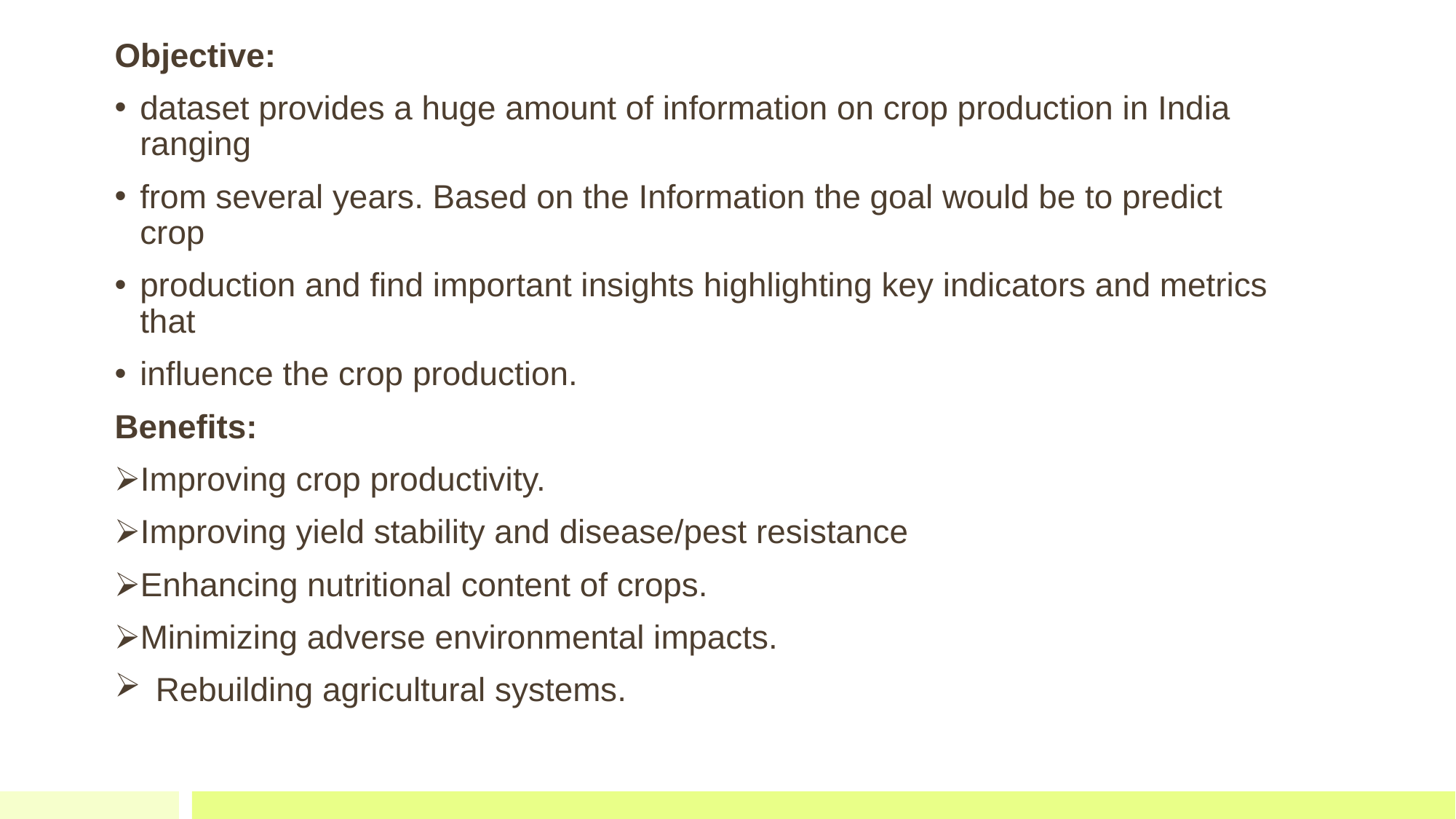

Objective:
dataset provides a huge amount of information on crop production in India ranging
from several years. Based on the Information the goal would be to predict crop
production and find important insights highlighting key indicators and metrics that
influence the crop production.
Benefits:
⮚Improving crop productivity.
⮚Improving yield stability and disease/pest resistance
⮚Enhancing nutritional content of crops.
⮚Minimizing adverse environmental impacts.
Rebuilding agricultural systems.